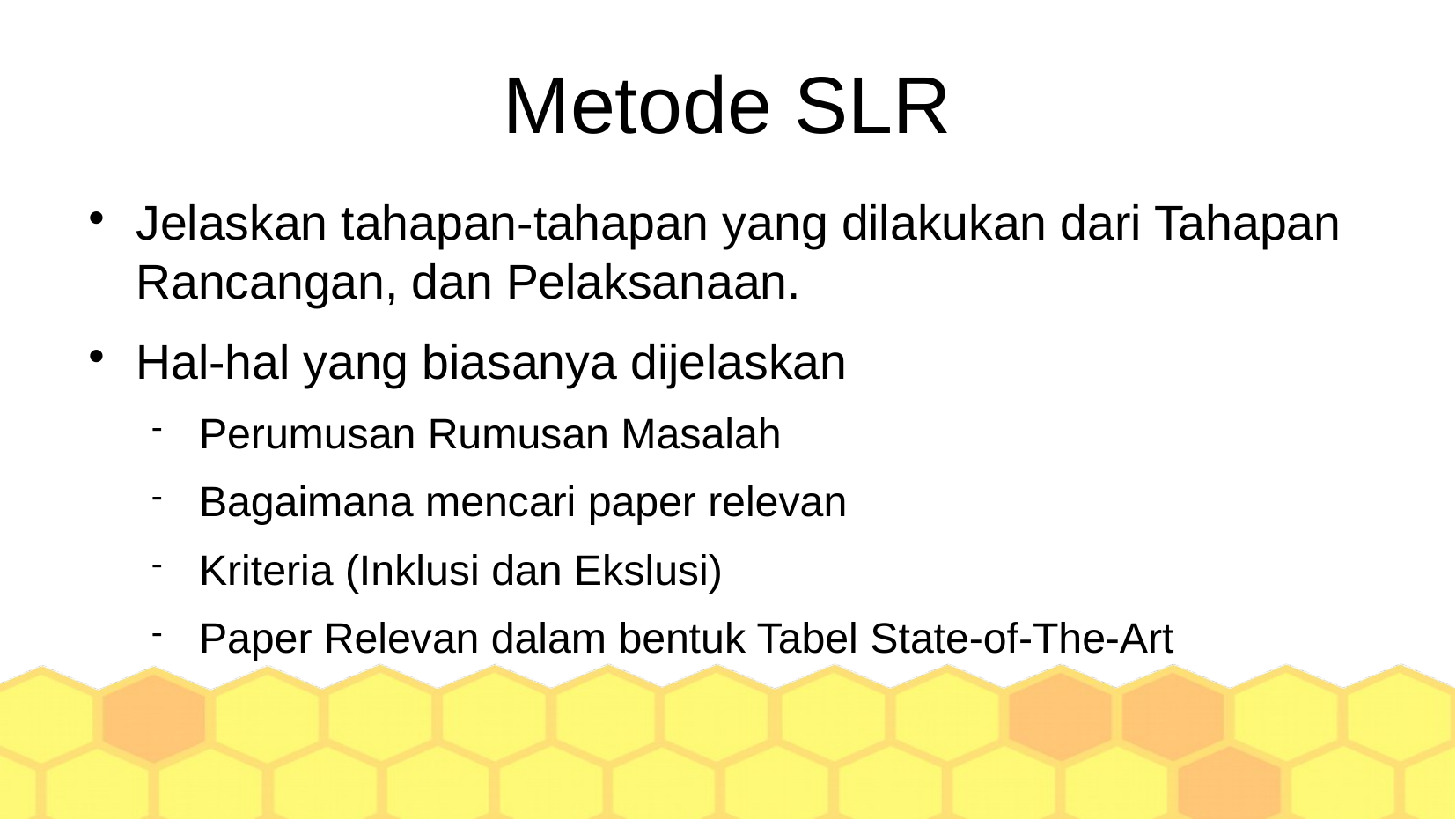

Metode SLR
Jelaskan tahapan-tahapan yang dilakukan dari Tahapan Rancangan, dan Pelaksanaan.
Hal-hal yang biasanya dijelaskan
Perumusan Rumusan Masalah
Bagaimana mencari paper relevan
Kriteria (Inklusi dan Ekslusi)
Paper Relevan dalam bentuk Tabel State-of-The-Art